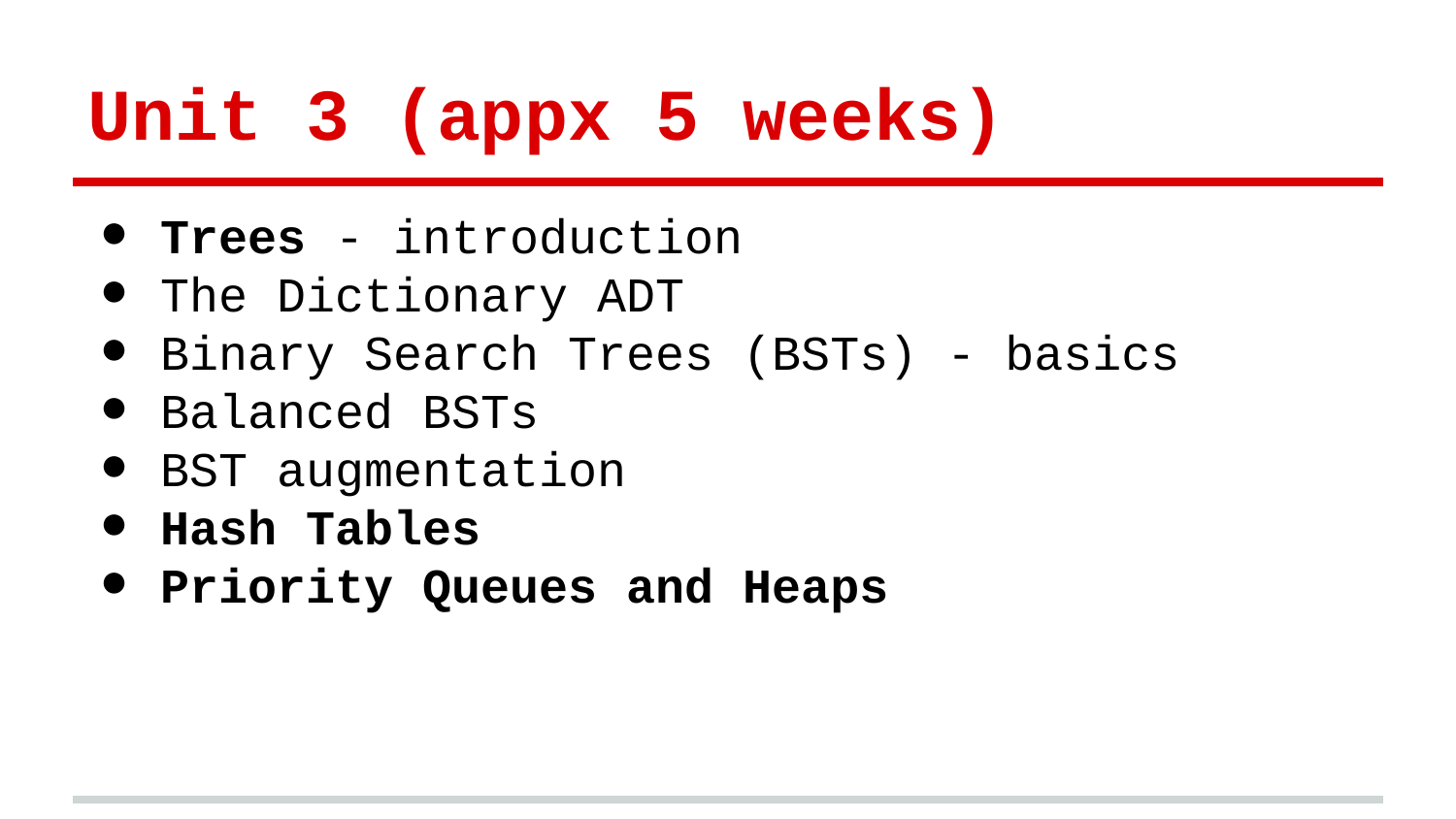

# Unit 3 (appx 5 weeks)
Trees - introduction
The Dictionary ADT
Binary Search Trees (BSTs) - basics
Balanced BSTs
BST augmentation
Hash Tables
Priority Queues and Heaps